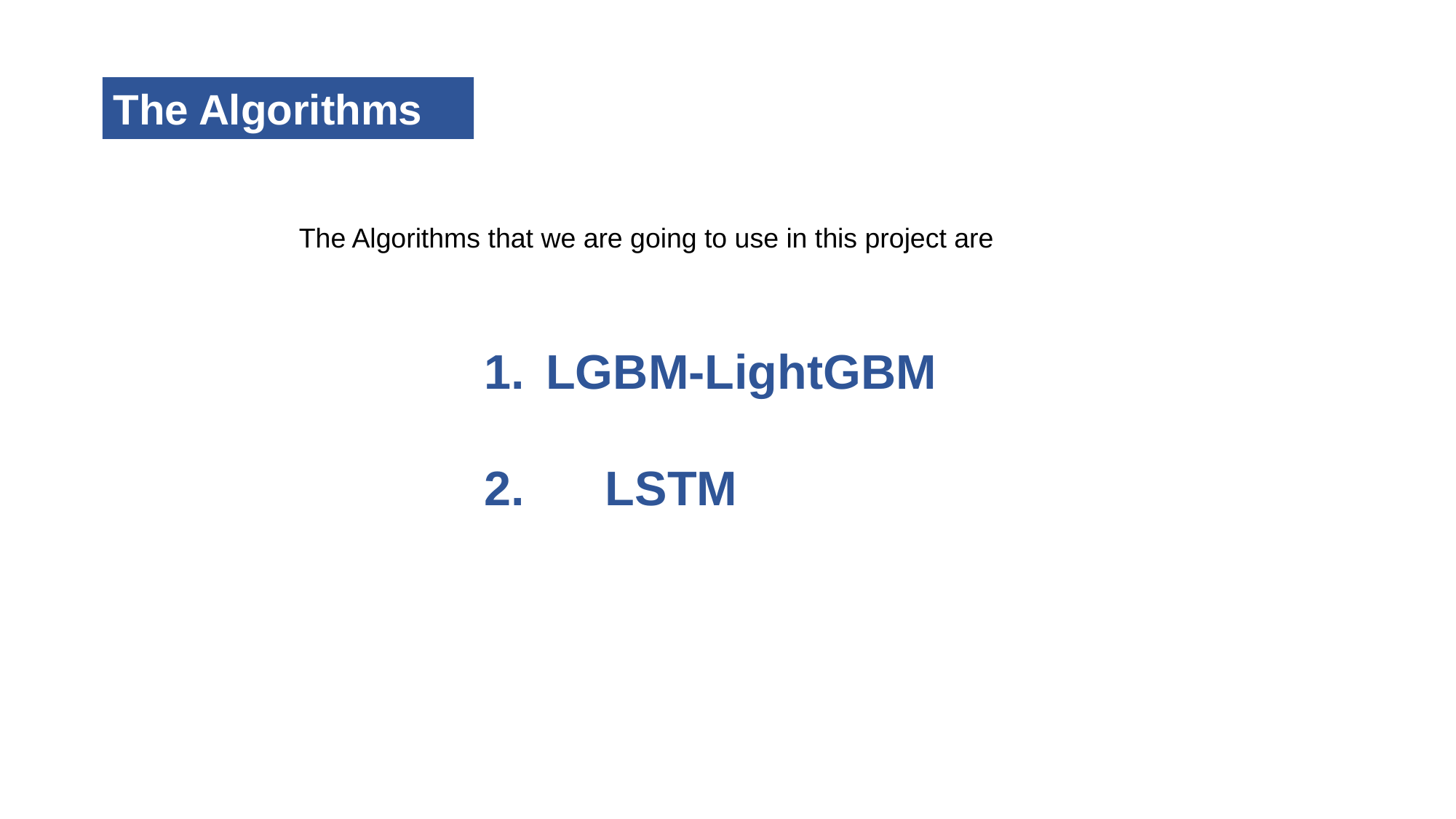

The Algorithms
The Algorithms that we are going to use in this project are
LGBM-LightGBM

2.      LSTM